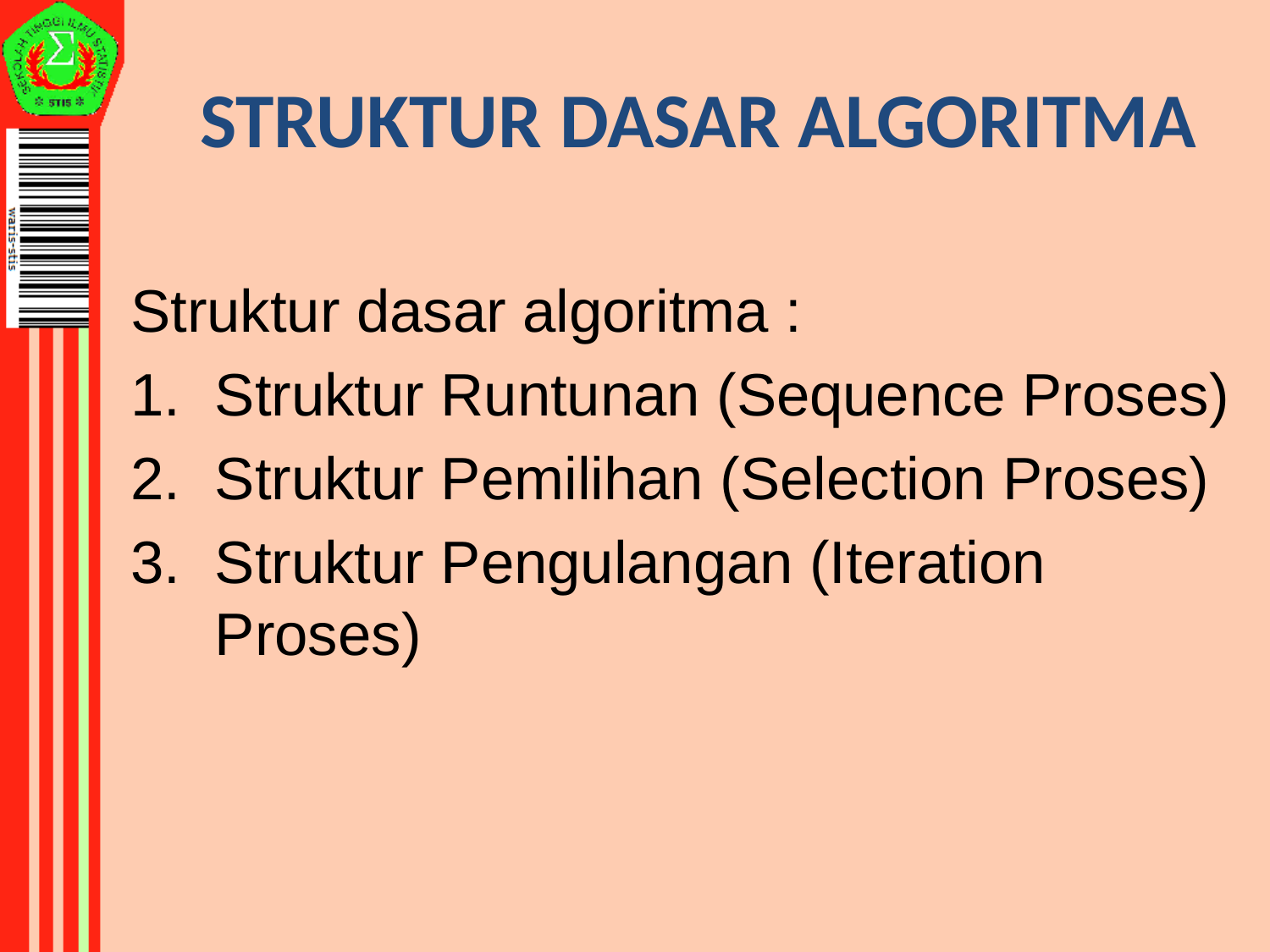

STRUKTUR DASAR ALGORITMA

Struktur dasar algoritma :
Struktur Runtunan (Sequence Proses)
Struktur Pemilihan (Selection Proses)
Struktur Pengulangan (Iteration Proses)